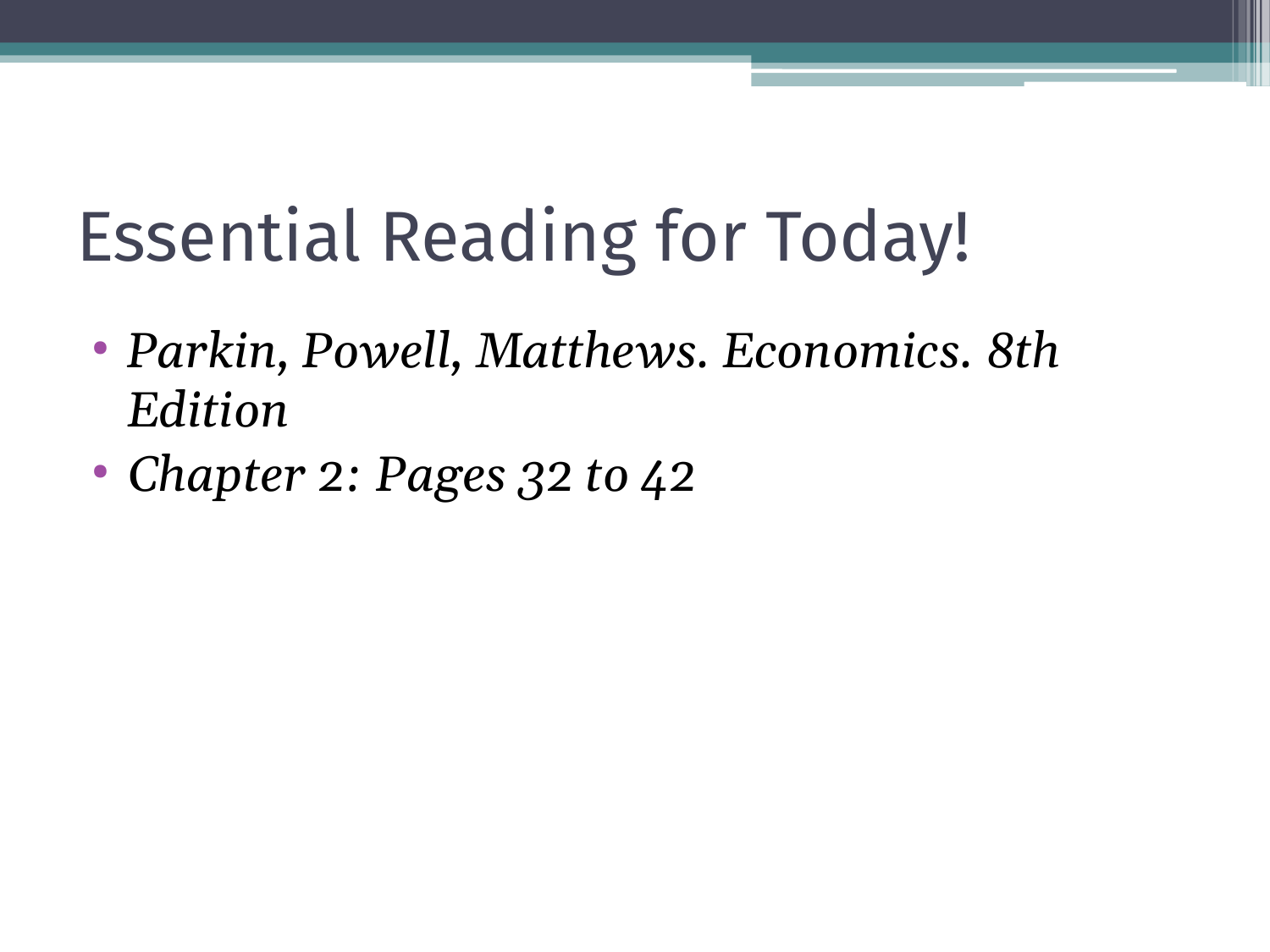

# Essential Reading for Today!
Parkin, Powell, Matthews. Economics. 8th Edition
Chapter 2: Pages 32 to 42